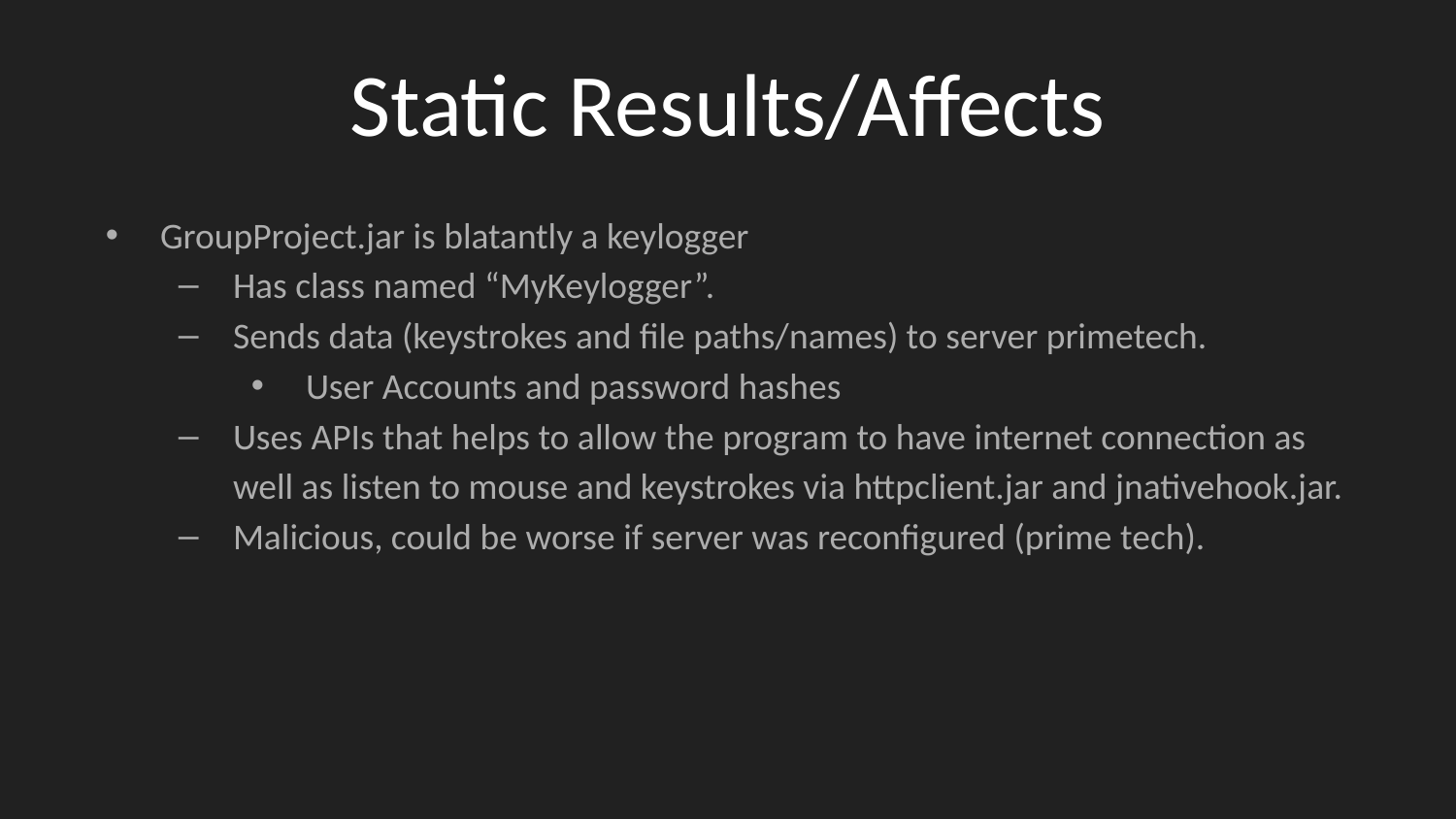

# Static Results/Affects
GroupProject.jar is blatantly a keylogger
Has class named “MyKeylogger”.
Sends data (keystrokes and file paths/names) to server primetech.
User Accounts and password hashes
Uses APIs that helps to allow the program to have internet connection as well as listen to mouse and keystrokes via httpclient.jar and jnativehook.jar.
Malicious, could be worse if server was reconfigured (prime tech).